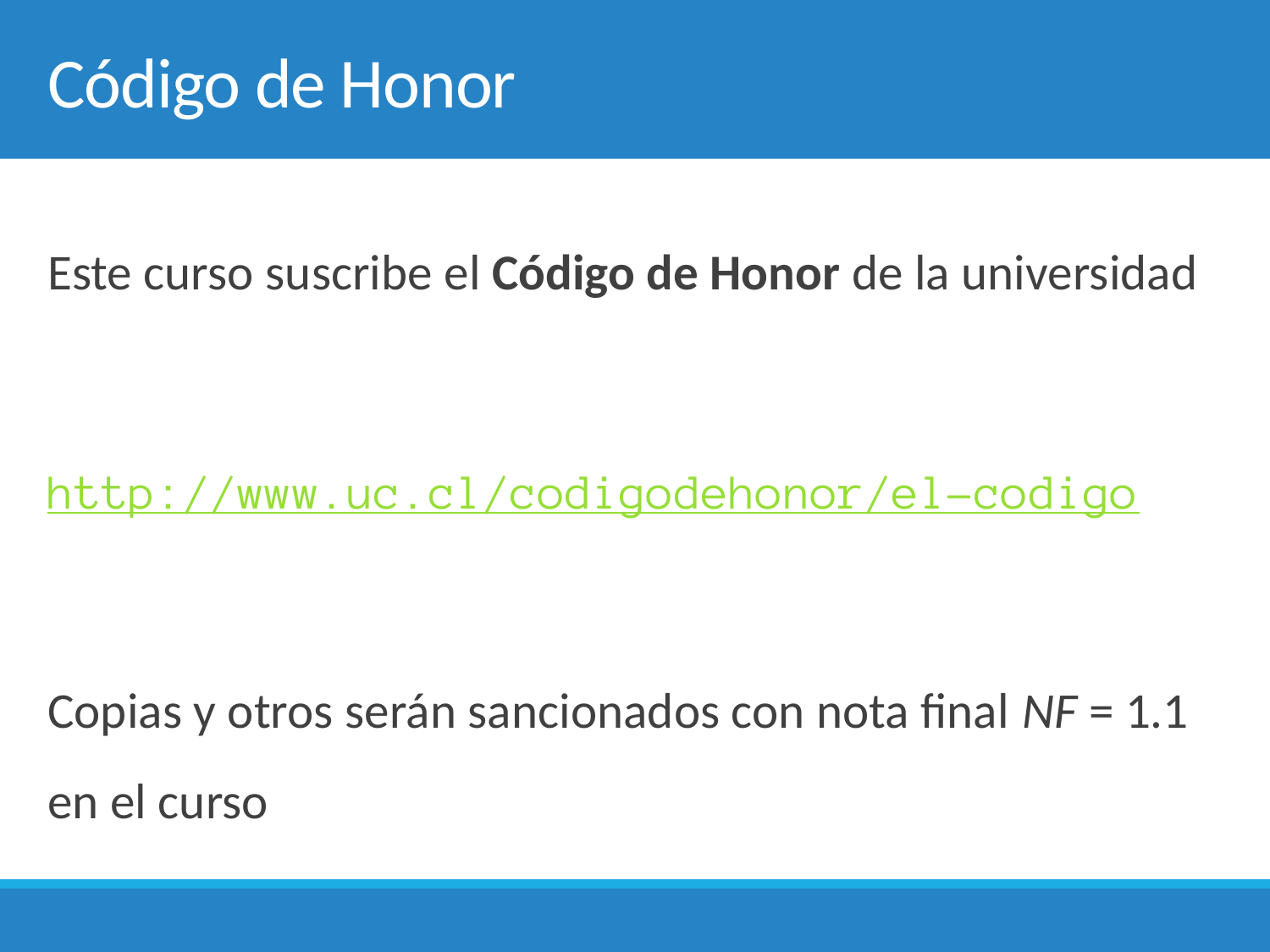

# Código de Honor
Este curso suscribe el Código de Honor de la universidad

http://www.uc.cl/codigodehonor/el-codigo

Copias y otros serán sancionados con nota final NF = 1.1 en el curso